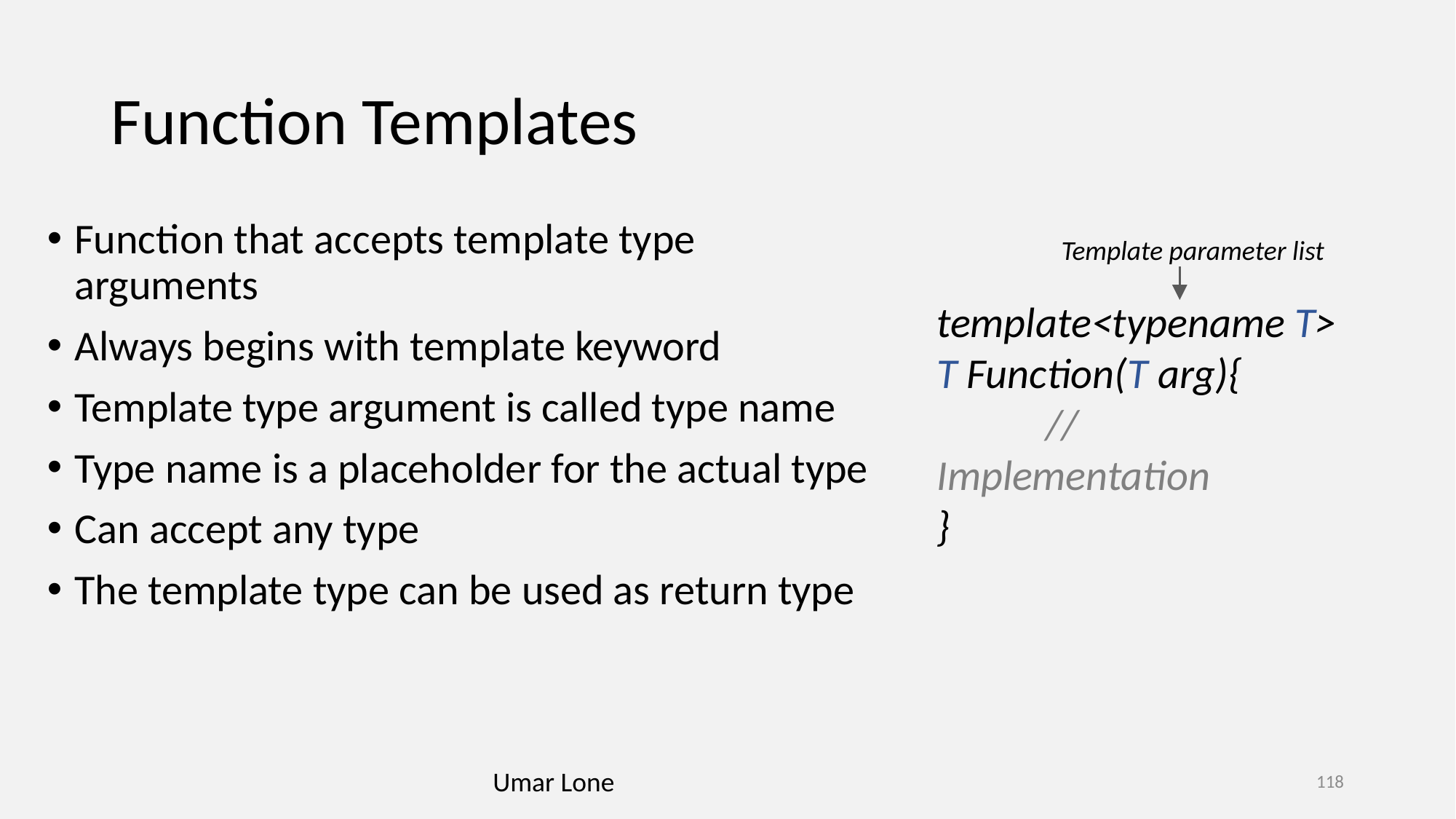

# Function Templates
Function that accepts template type arguments
Always begins with template keyword
Template type argument is called type name
Type name is a placeholder for the actual type
Can accept any type
The template type can be used as return type
Template parameter list
template<typename T>
T Function(T arg){
	//Implementation
}

Umar Lone
118